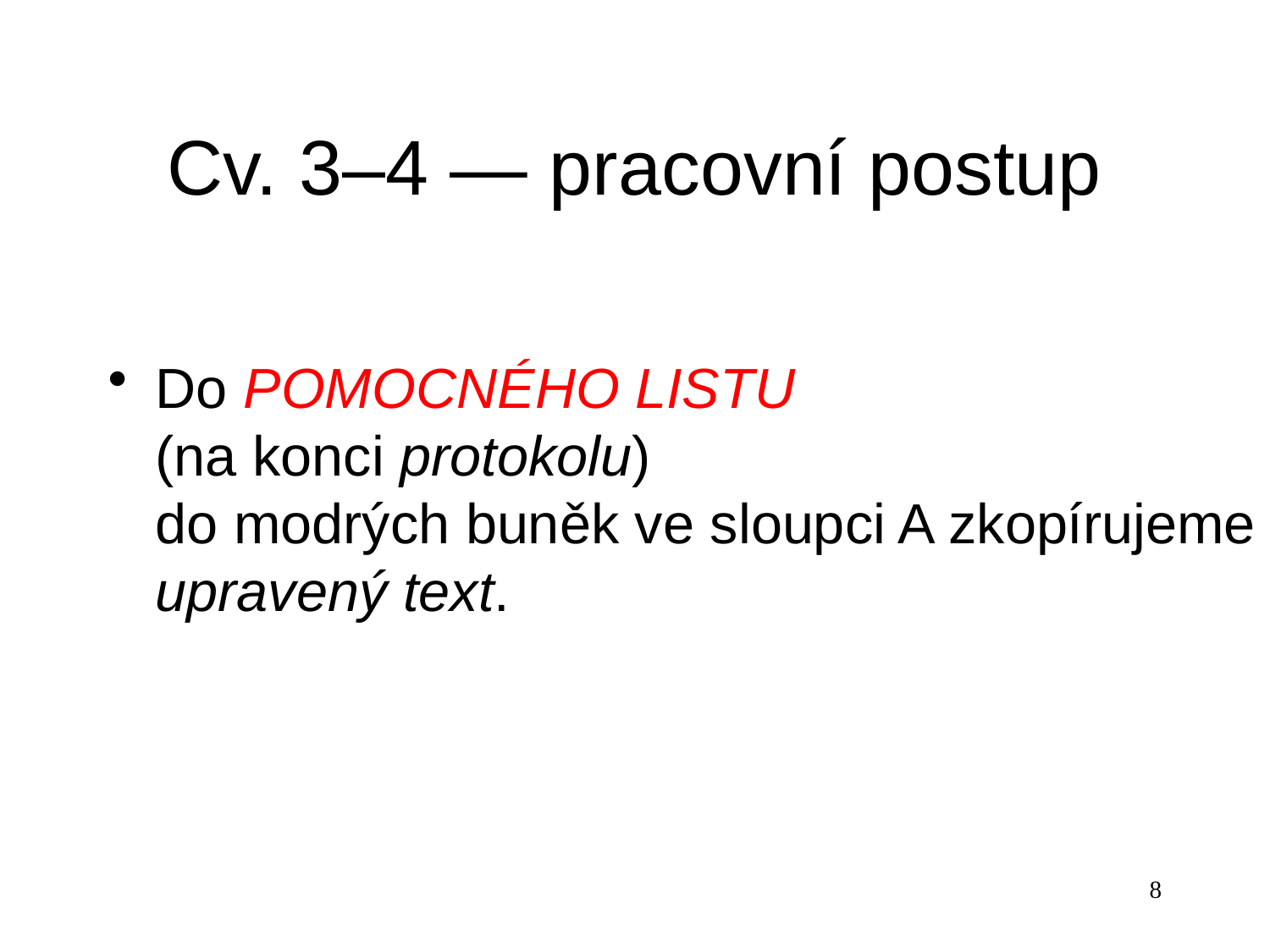

# Cv. 3–4 — pracovní postup

Do POMOCNÉHO LISTU
(na konci protokolu)
do modrých buněk ve sloupci A zkopírujeme upravený text.
8